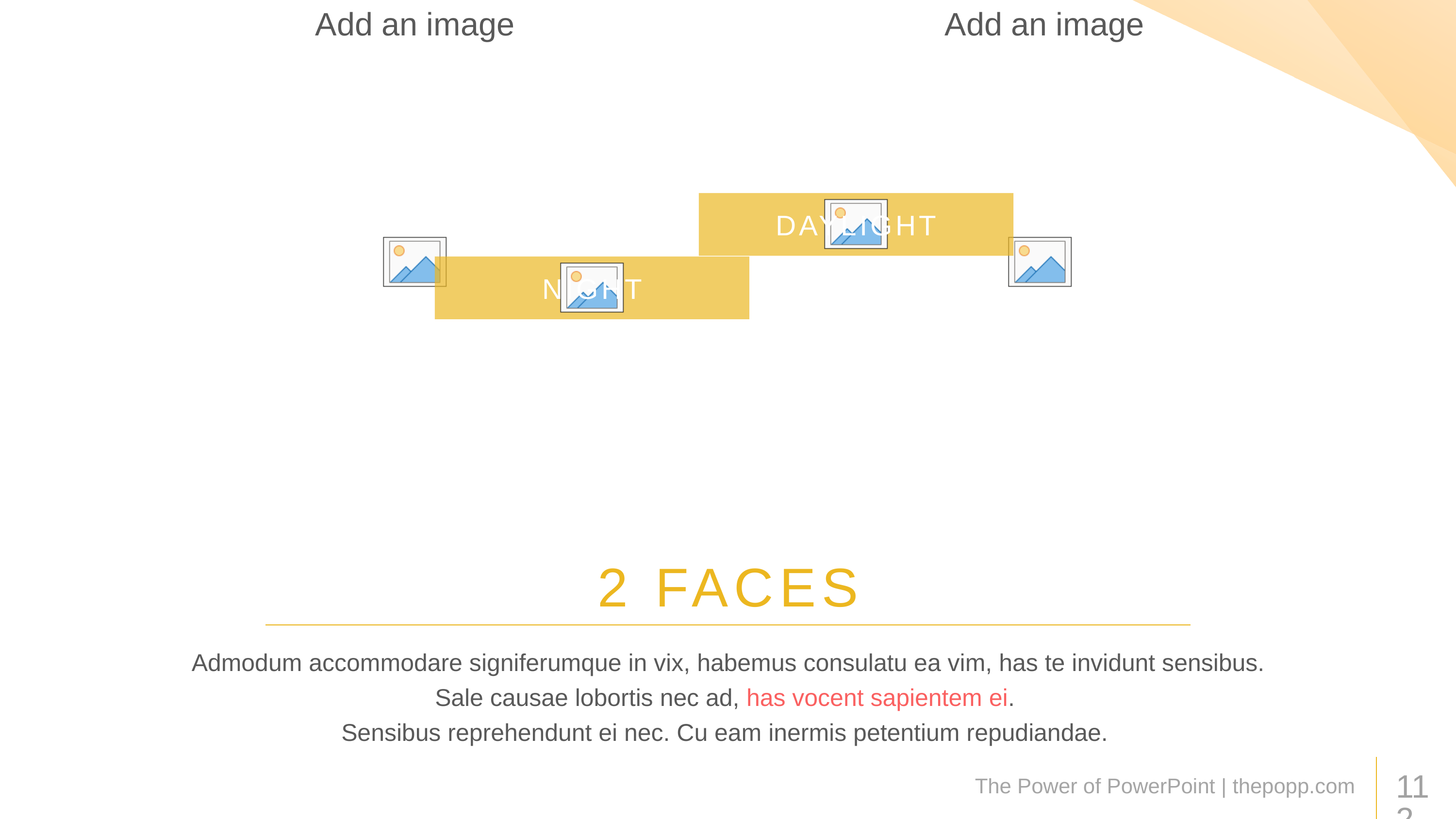

DAYLIGHT

NIGHT
2 FACES
Admodum accommodare signiferumque in vix, habemus consulatu ea vim, has te invidunt sensibus. Sale causae lobortis nec ad, has vocent sapientem ei.
Sensibus reprehendunt ei nec. Cu eam inermis petentium repudiandae.
The Power of PowerPoint | thepopp.com
112